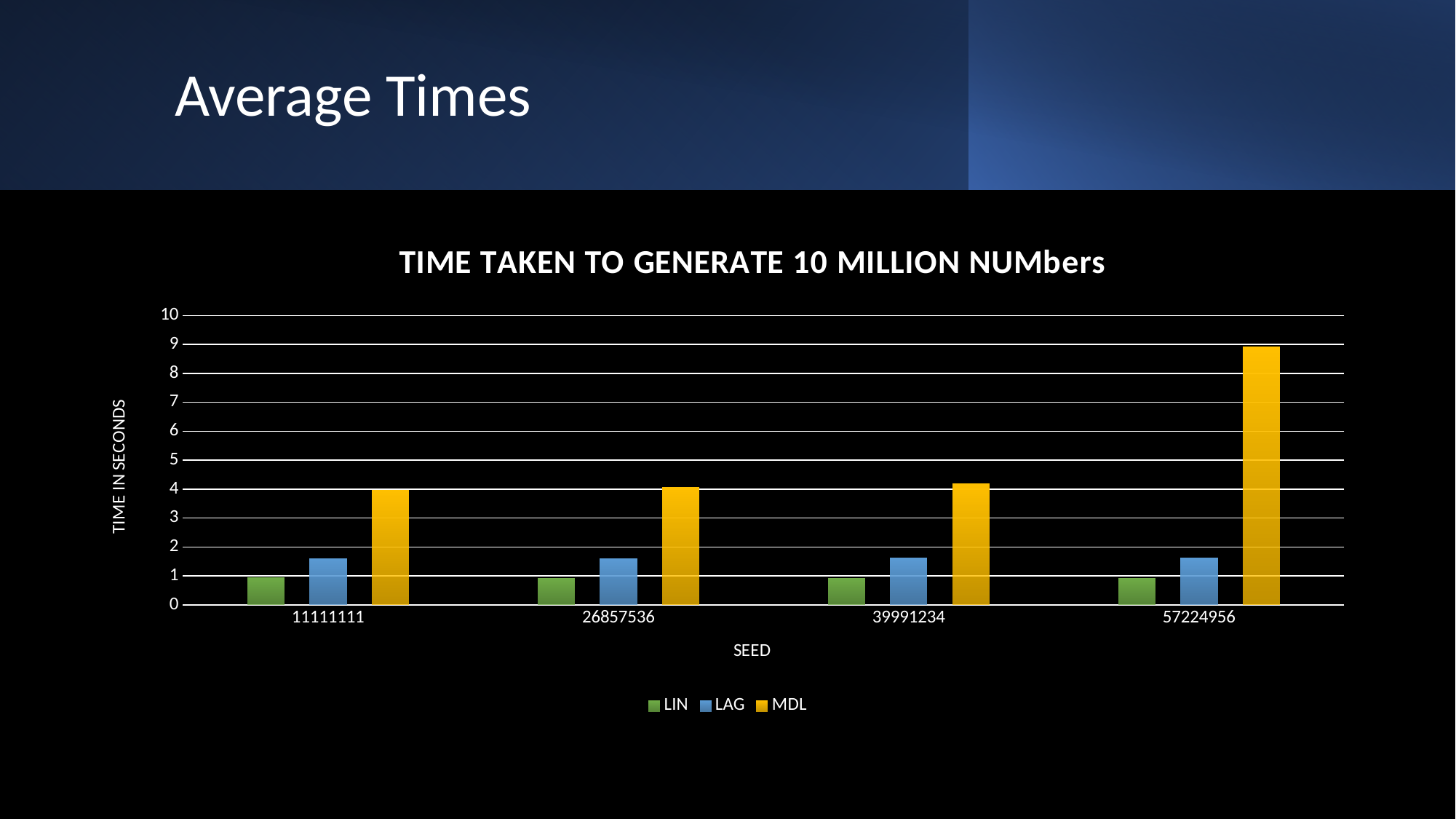

# Average Times

### Chart: TIME TAKEN TO GENERATE 10 MILLION NUMbers

| Category | LIN | LAG | MDL |
|---|---|---|---|
| 11111111 | 0.928679428100585 | 1.59326106071472 | 3.96396657466888 |
| 26857536 | 0.911685934066772 | 1.58222049236297 | 4.04417292118072 |
| 39991234 | 0.922425117492675 | 1.62442070960998 | 4.18891532421112 |
| 57224956 | 0.920388464927673 | 1.61099669456481 | 8.91459222316742 |